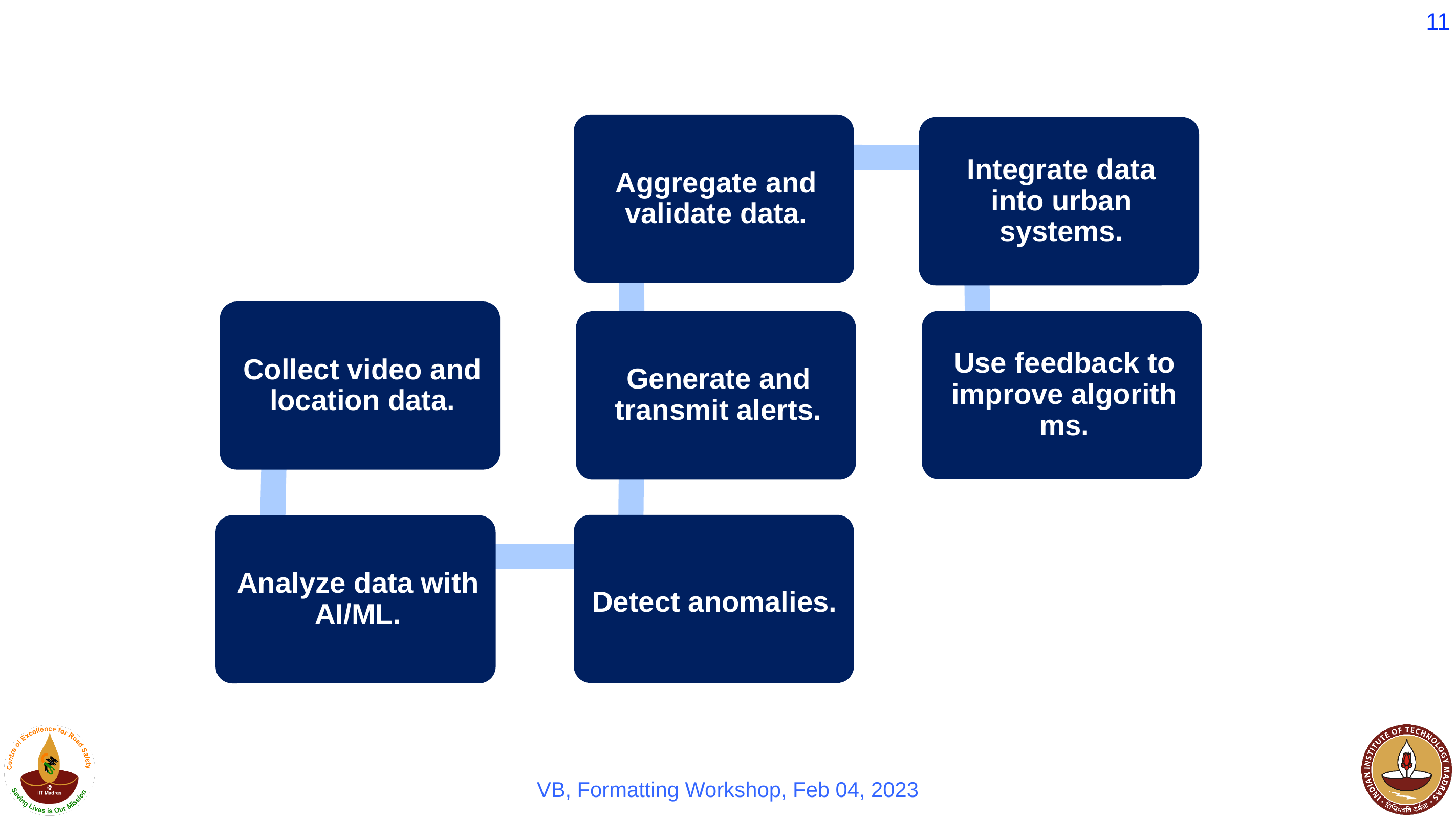

11
Collect video and location data.
Analyze data with AI/ML.

Detect anomalies.

Generate and transmit alerts.
Aggregate and validate data.
Integrate data into urban systems.
Use feedback to improve algorithms.